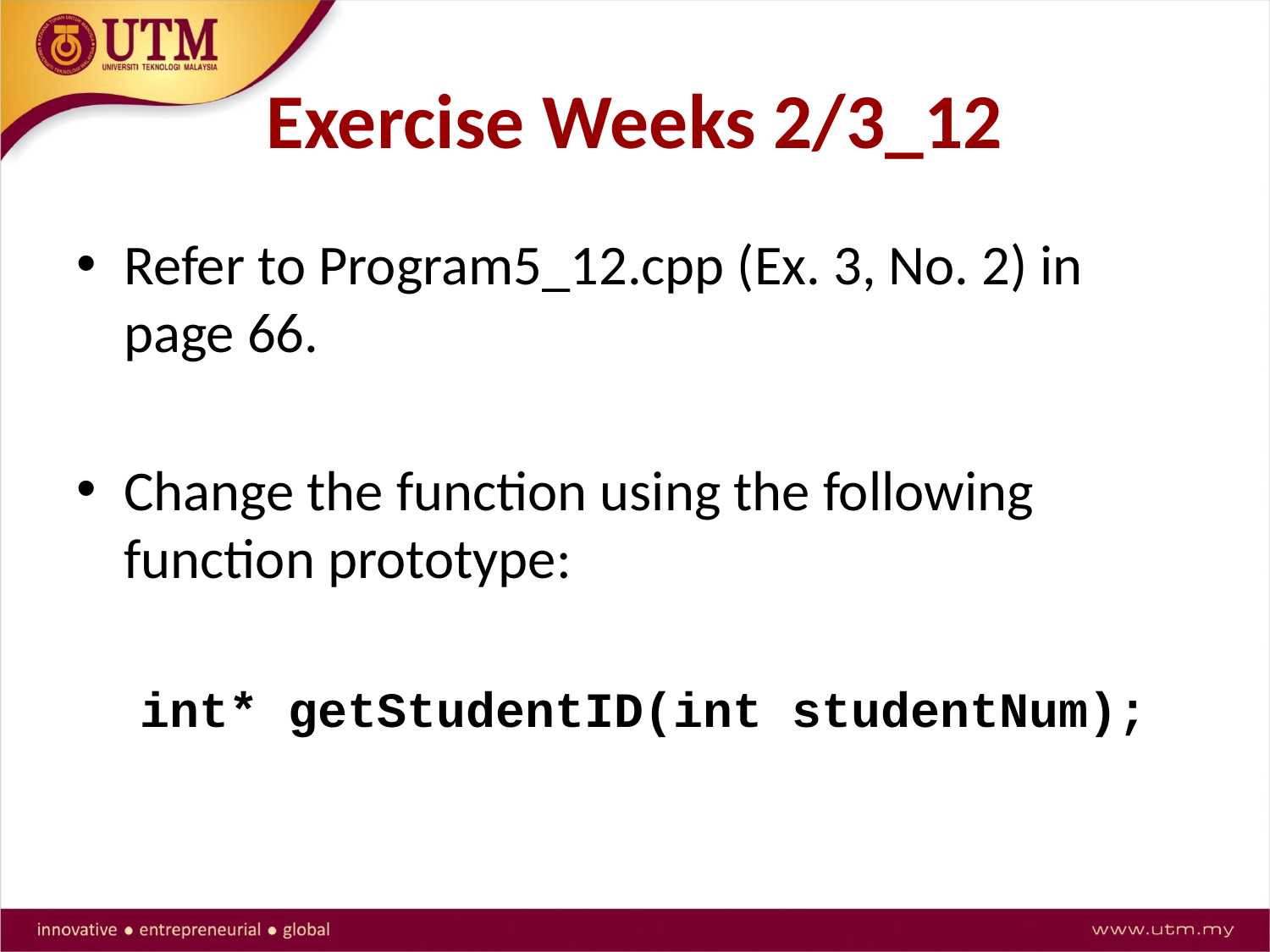

# Exercise Weeks 2/3_12
Refer to Program5_12.cpp (Ex. 3, No. 2) in page 66.

Change the function using the following function prototype:

int* getStudentID(int studentNum);